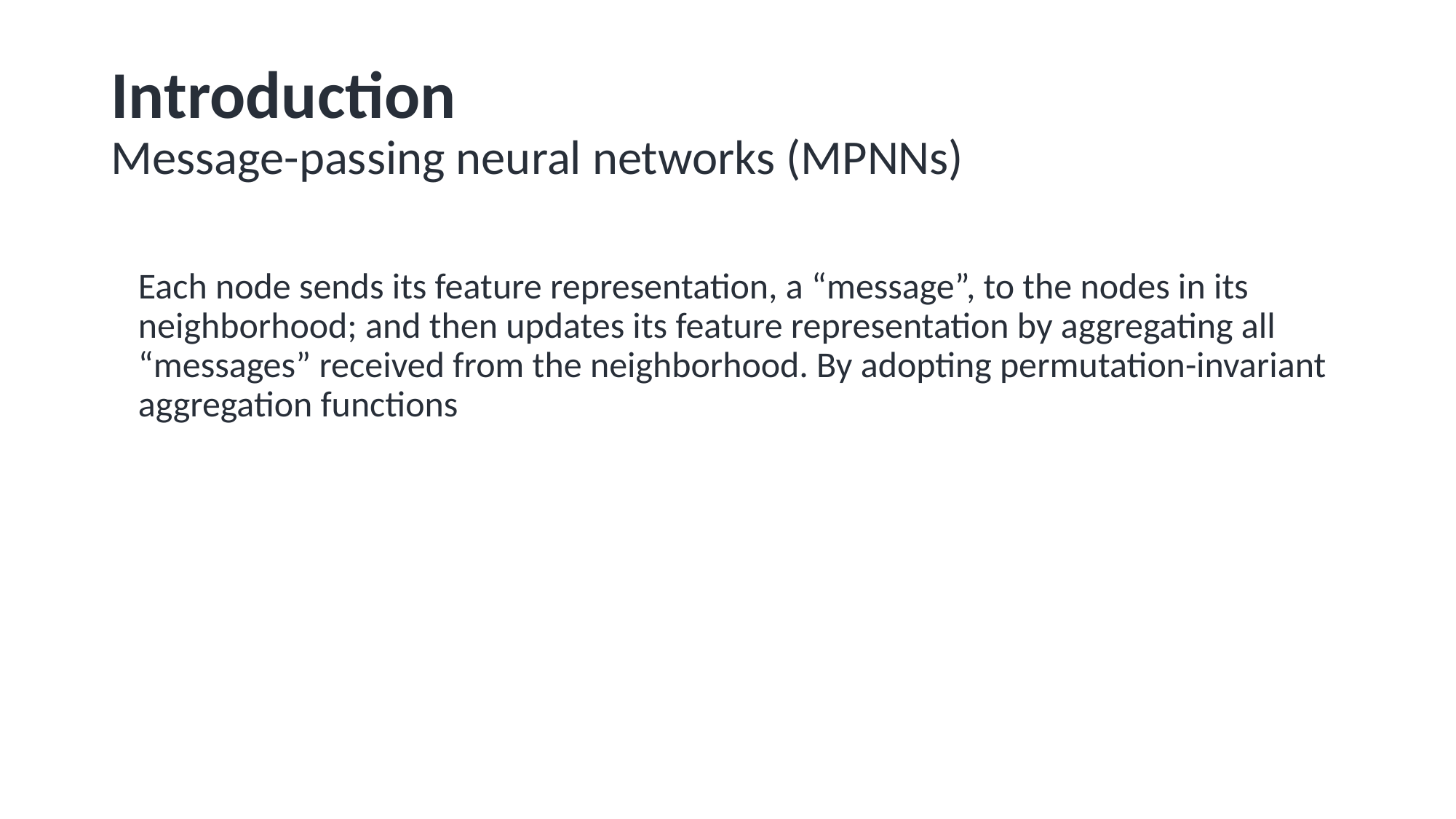

# Introduction Message-passing neural networks (MPNNs)

Each node sends its feature representation, a “message”, to the nodes in its neighborhood; and then updates its feature representation by aggregating all “messages” received from the neighborhood. By adopting permutation-invariant aggregation functions